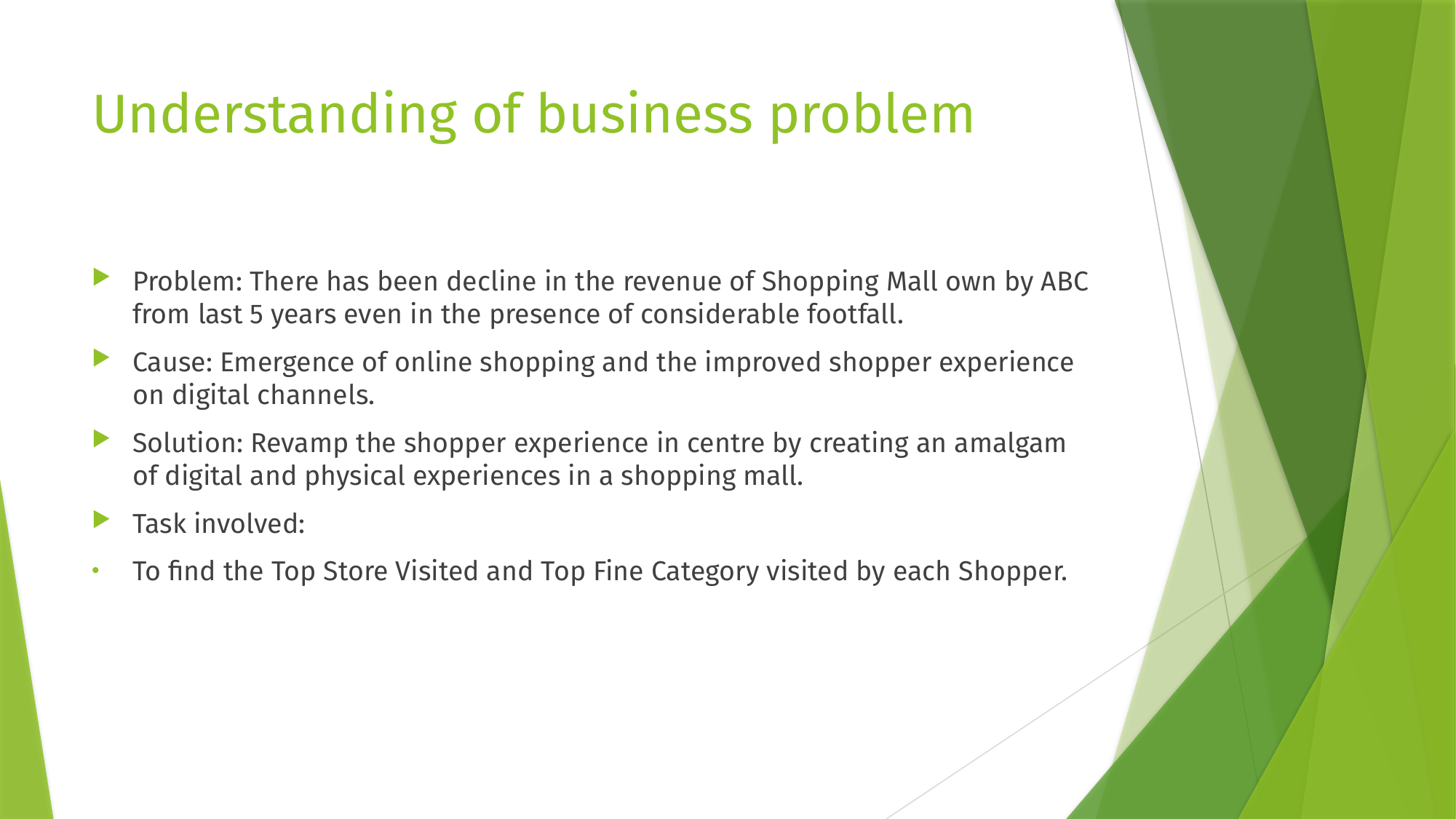

# Understanding of business problem
Problem: There has been decline in the revenue of Shopping Mall own by ABC from last 5 years even in the presence of considerable footfall.
Cause: Emergence of online shopping and the improved shopper experience on digital channels.
Solution: Revamp the shopper experience in centre by creating an amalgam of digital and physical experiences in a shopping mall.
Task involved:
To find the Top Store Visited and Top Fine Category visited by each Shopper.